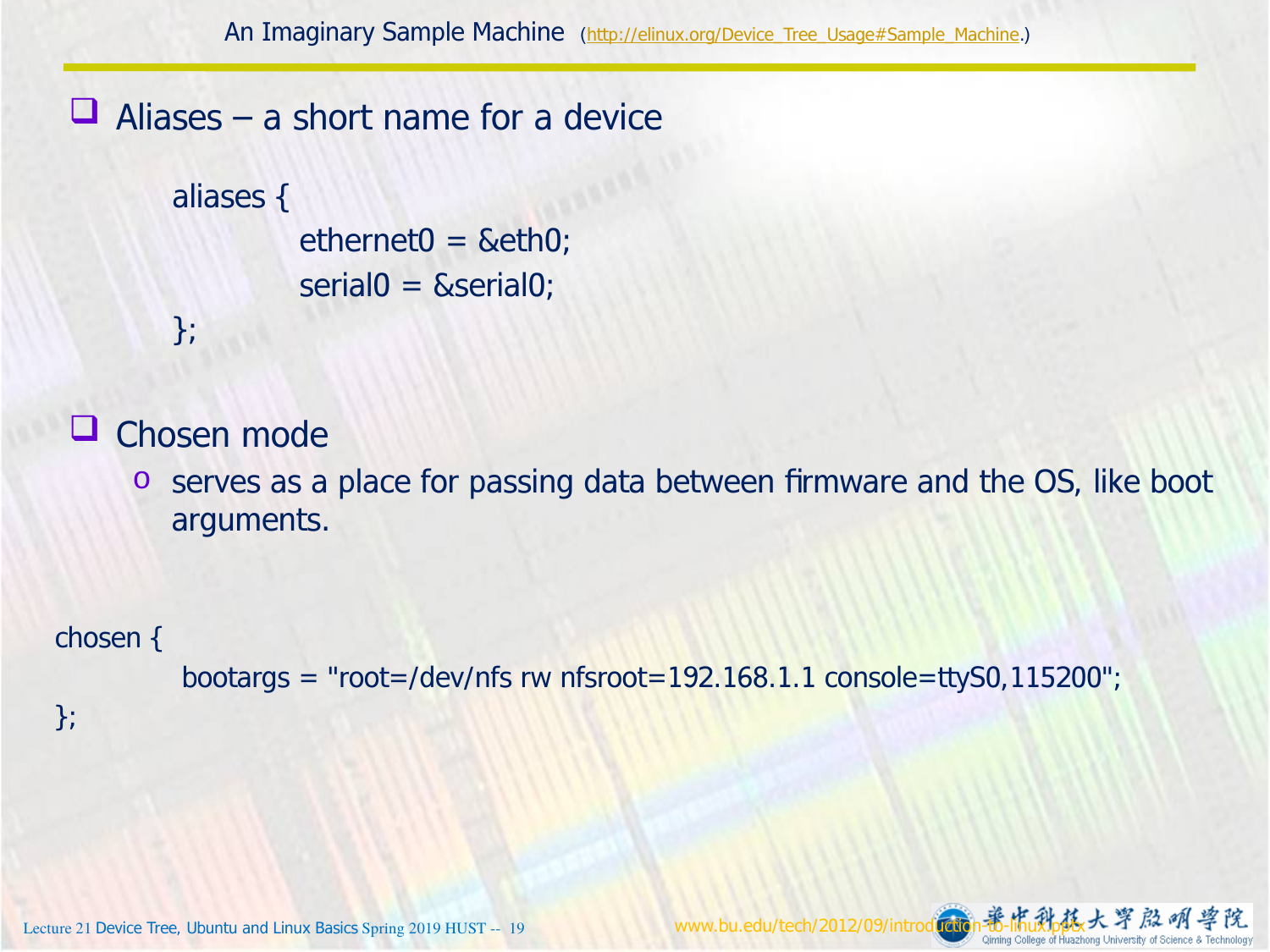

# An Imaginary Sample Machine  (http://elinux.org/Device_Tree_Usage#Sample_Machine.)
Aliases – a short name for a device

Chosen mode
serves as a place for passing data between firmware and the OS, like boot arguments.

aliases {
	ethernet0 = &eth0;
	serial0 = &serial0;
};
chosen {
	bootargs = "root=/dev/nfs rw nfsroot=192.168.1.1 console=ttyS0,115200";
};